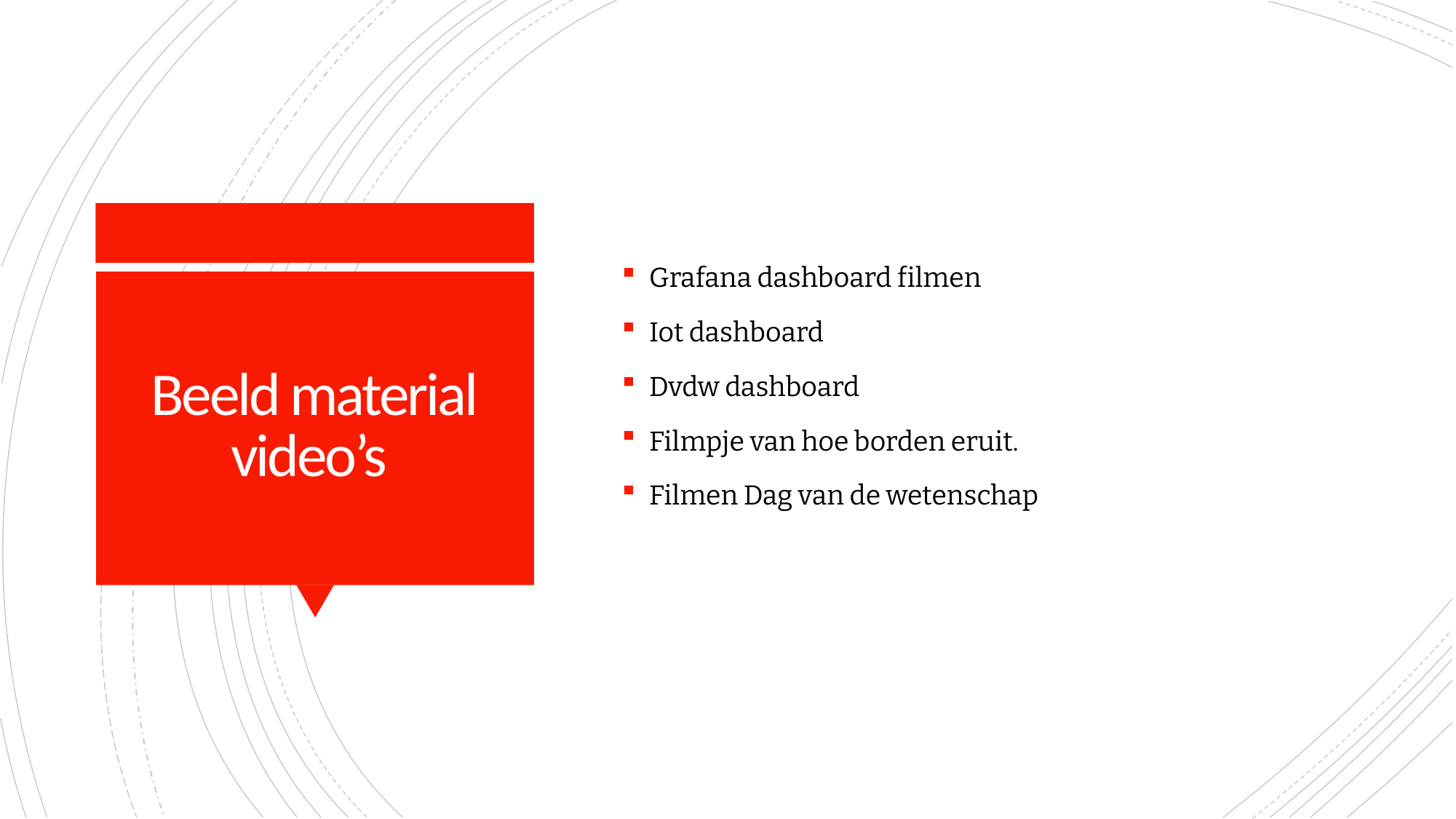

Grafana dashboard filmen
Iot dashboard
Dvdw dashboard
Filmpje van hoe borden eruit.
Filmen Dag van de wetenschap

# Beeld material video’s